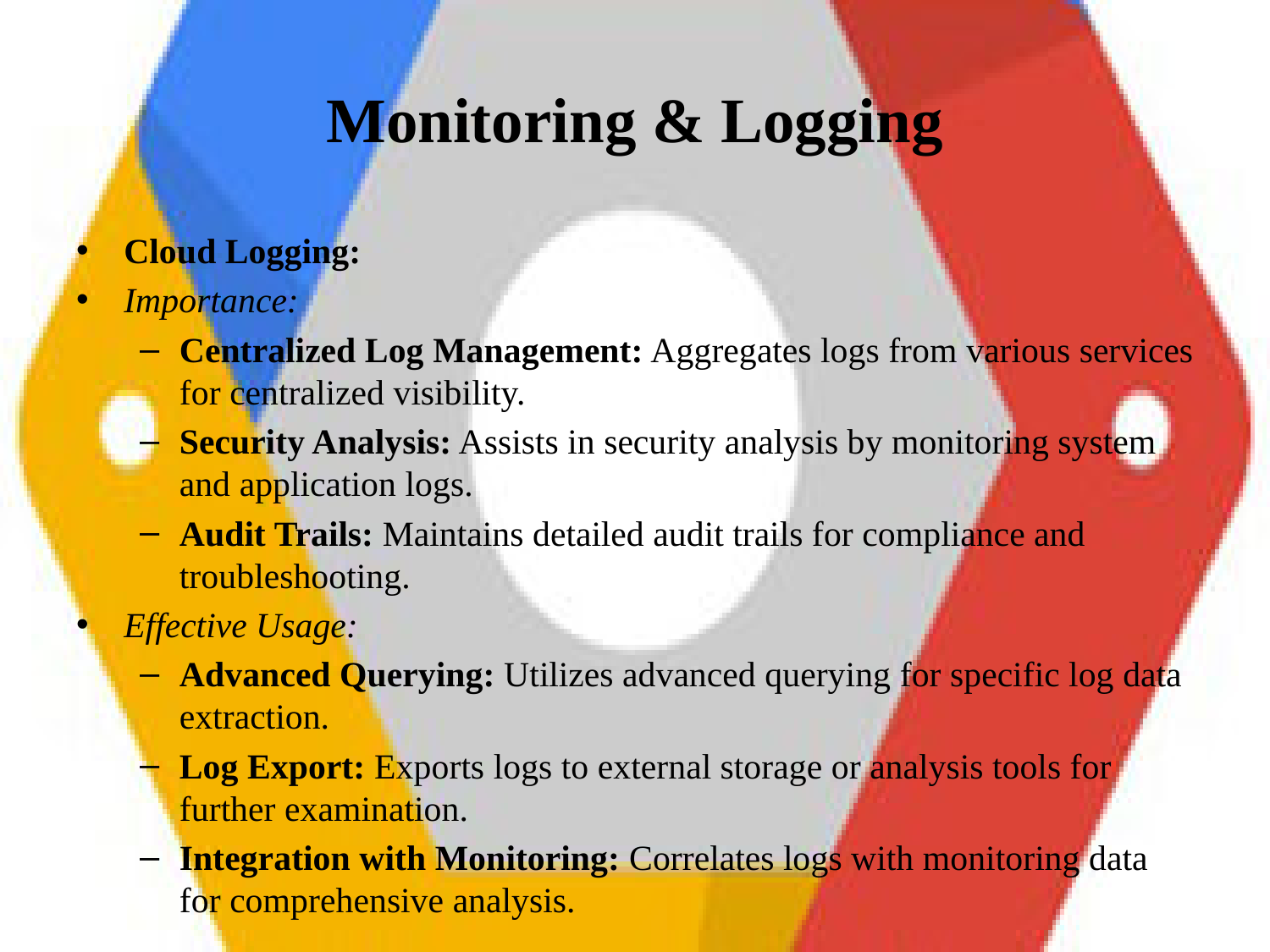

# Monitoring & Logging
Cloud Logging:
Importance:
Centralized Log Management: Aggregates logs from various services for centralized visibility.
Security Analysis: Assists in security analysis by monitoring system and application logs.
Audit Trails: Maintains detailed audit trails for compliance and troubleshooting.
Effective Usage:
Advanced Querying: Utilizes advanced querying for specific log data extraction.
Log Export: Exports logs to external storage or analysis tools for further examination.
Integration with Monitoring: Correlates logs with monitoring data for comprehensive analysis.